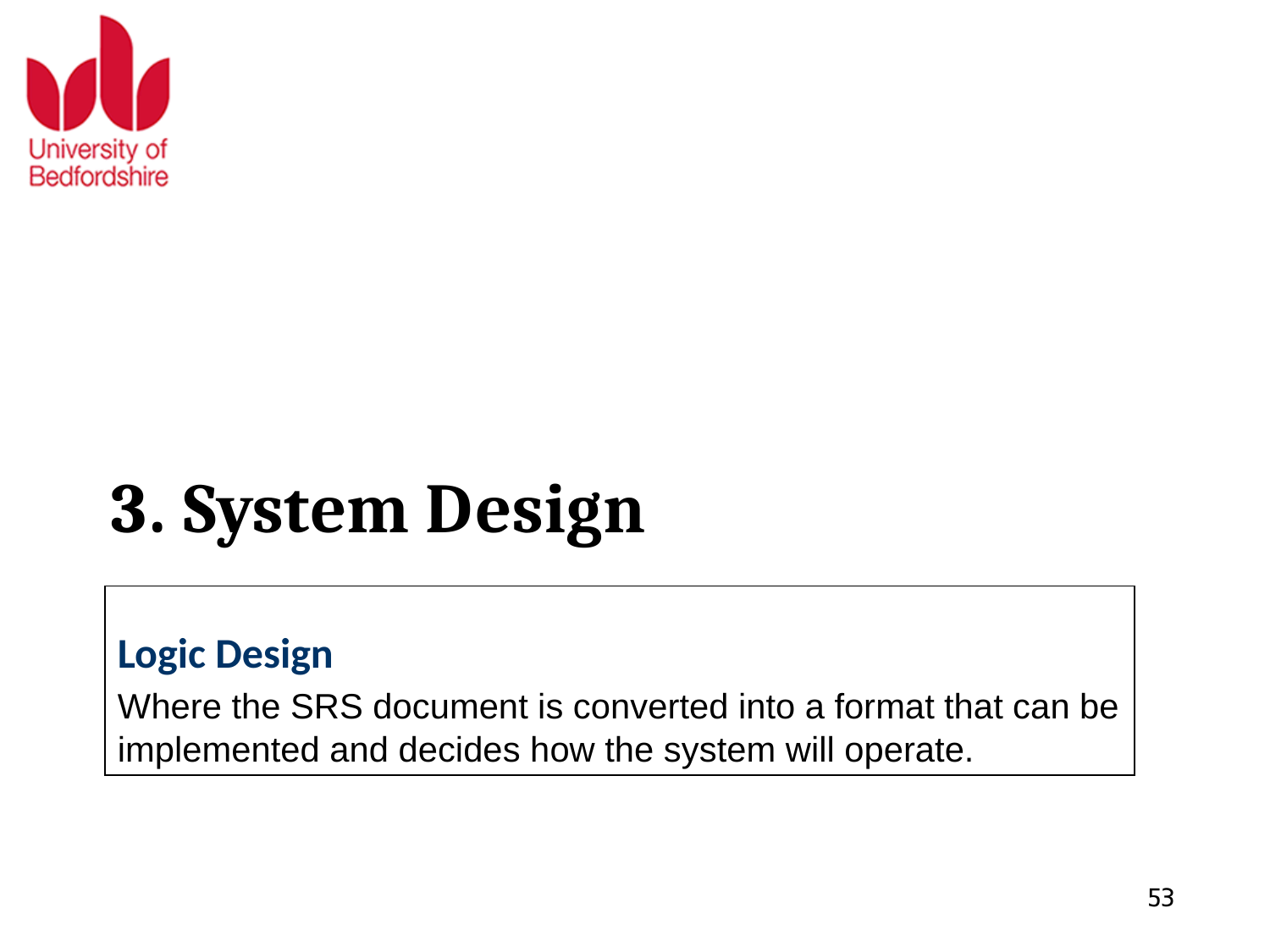

# 3. System Design
Logic Design
Where the SRS document is converted into a format that can be implemented and decides how the system will operate.